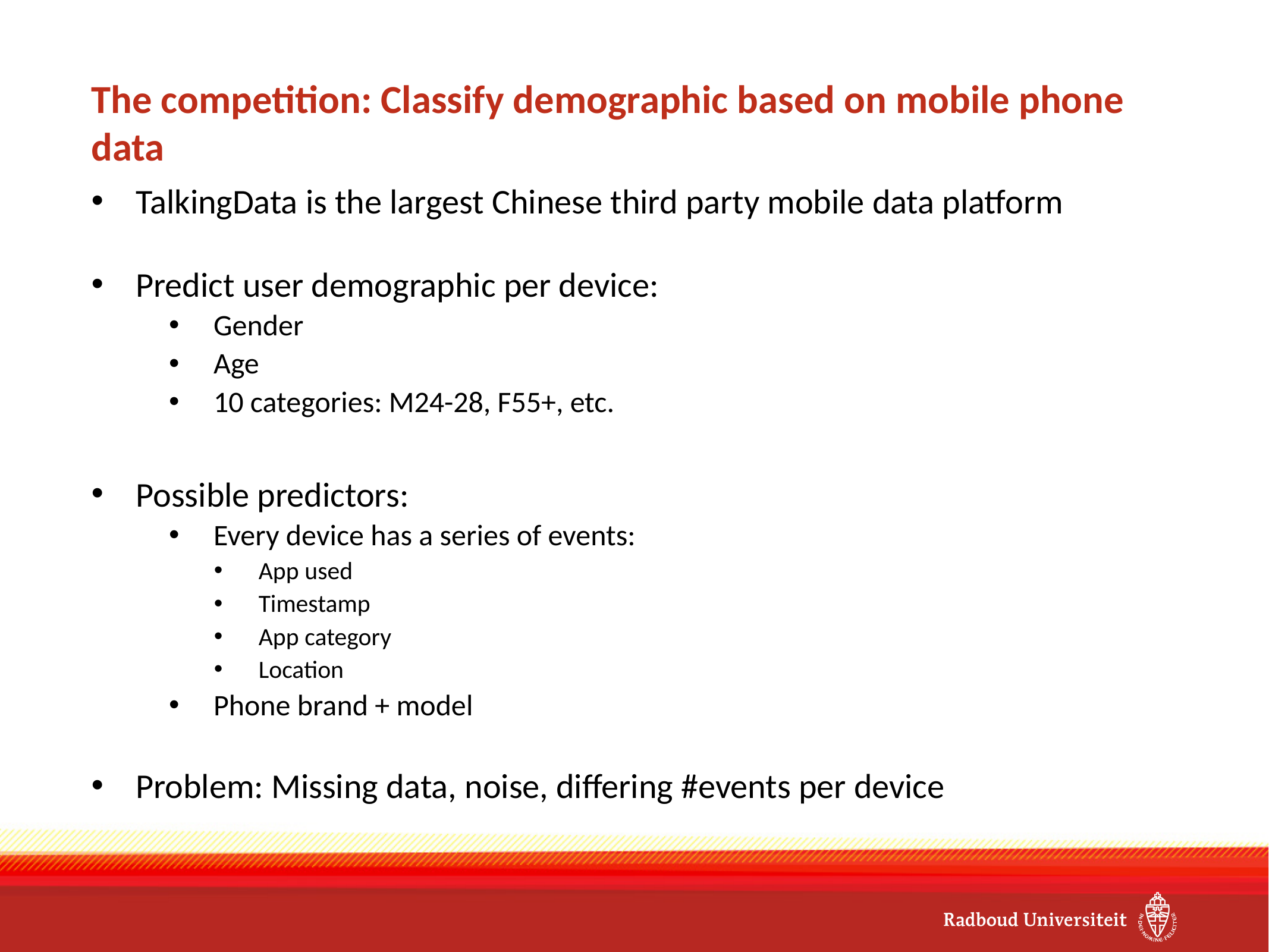

# The competition: Classify demographic based on mobile phone data
TalkingData is the largest Chinese third party mobile data platform

Predict user demographic per device:
Gender
Age
10 categories: M24-28, F55+, etc.

Possible predictors:
Every device has a series of events:
App used
Timestamp
App category
Location
Phone brand + model

Problem: Missing data, noise, differing #events per device